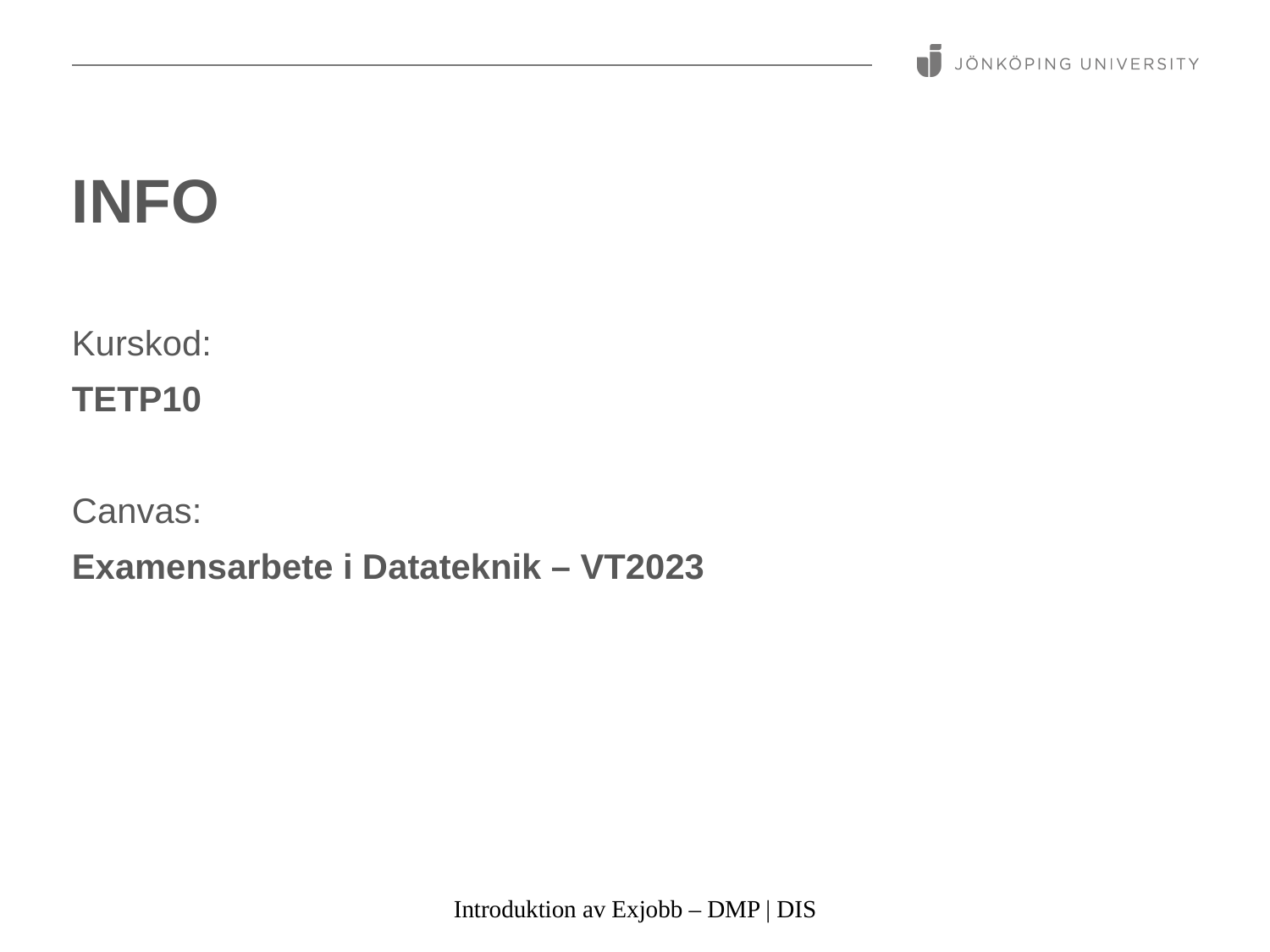

# info
Kurskod:
TETP10

Canvas:
Examensarbete i Datateknik – VT2023

Introduktion av Exjobb – DMP | DIS